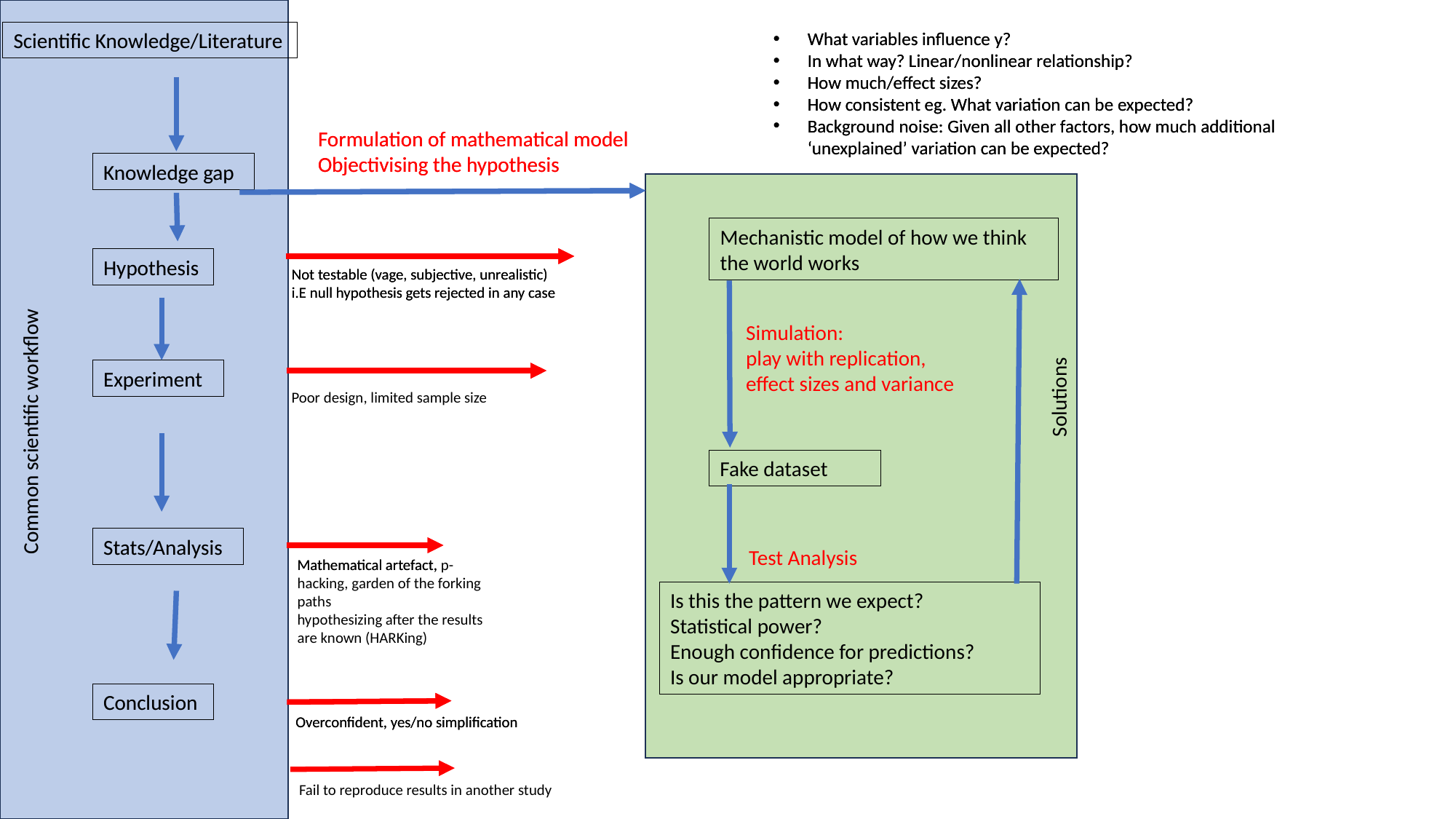

Scientific Knowledge/Literature
What variables influence y?
In what way? Linear/nonlinear relationship?
How much/effect sizes?
How consistent eg. What variation can be expected?
Background noise: Given all other factors, how much additional ‘unexplained’ variation can be expected?

Formulation of mathematical model
Objectivising the hypothesis
Knowledge gap

Mechanistic model of how we think the world works
Hypothesis
Not testable (vage, subjective, unrealistic)
i.E null hypothesis gets rejected in any case
Solutions
Simulation:
play with replication, effect sizes and variance
Common scientific workflow
Experiment
Fake dataset
Stats/Analysis
Test Analysis
Mathematical artefact, p-hacking, garden of the forking paths
hypothesizing after the results are known (HARKing)
Is this the pattern we expect?
Statistical power?
Enough confidence for predictions?
Is our model appropriate?
Conclusion
Overconfident, yes/no simplification

Scientific Knowledge/Literature
What variables influence y?
In what way? Linear/nonlinear relationship?
How much/effect sizes?
How consistent eg. What variation can be expected?
Background noise: Given all other factors, how much additional ‘unexplained’ variation can be expected?

Formulation of mathematical model
Objectivising the hypothesis
Knowledge gap

Mechanistic model of how we think the world works
Hypothesis
Not testable (vage, subjective, unrealistic)
i.E null hypothesis gets rejected in any case
Solutions
Simulation:
play with replication, effect sizes and variance
Common scientific workflow
Experiment
Poor design, limited sample size
Fake dataset
Stats/Analysis
Test Analysis
Mathematical artefact,
Is this the pattern we expect?
Statistical power?
Enough confidence for predictions?
Is our model appropriate?
Conclusion
Overconfident, yes/no simplification
Fail to reproduce results in another study